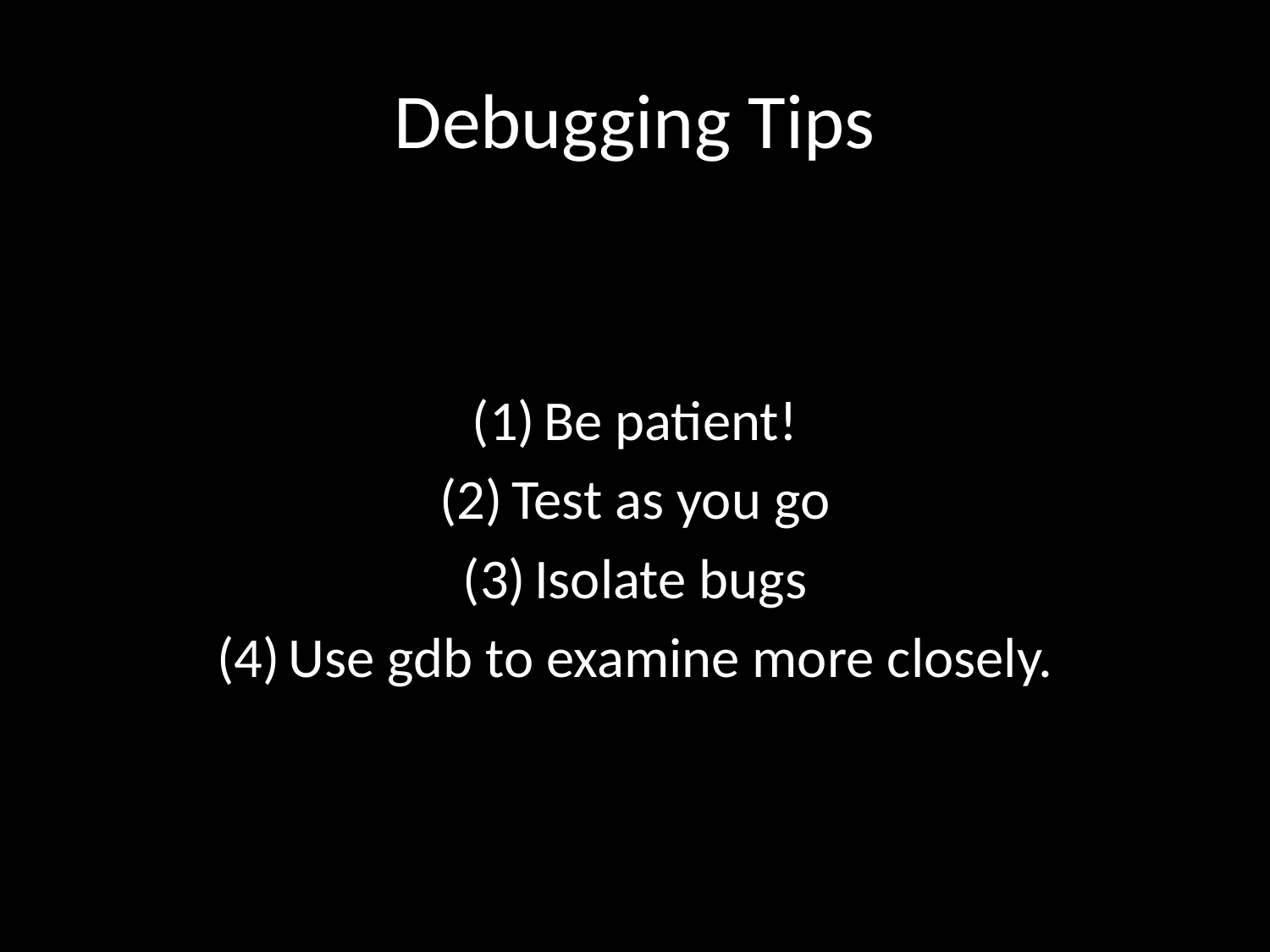

# Debugging Tips
Be patient!
Test as you go
Isolate bugs
Use gdb to examine more closely.